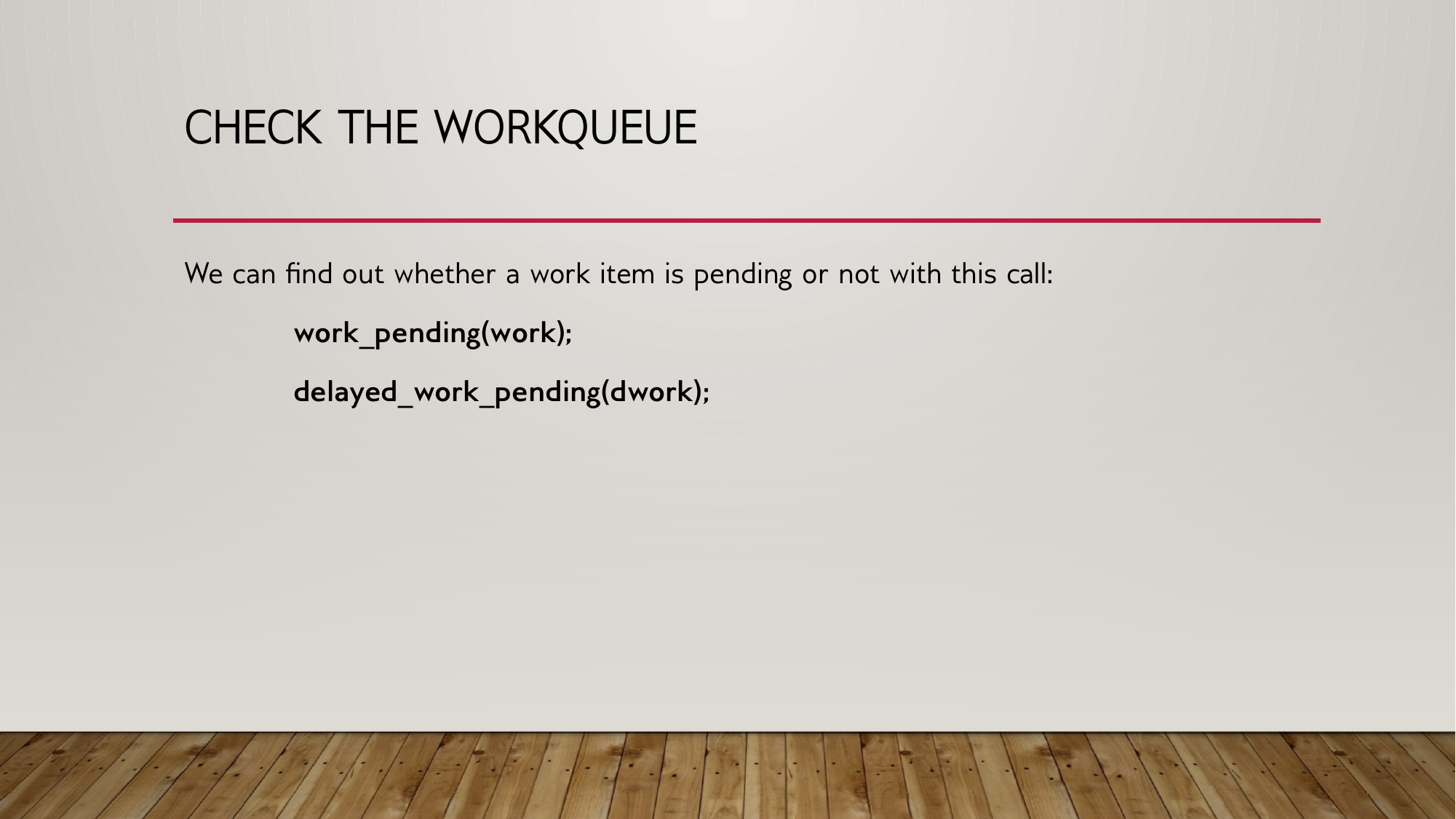

# Check the workqueue
We can find out whether a work item is pending or not with this call:
	work_pending(work);
	delayed_work_pending(dwork);